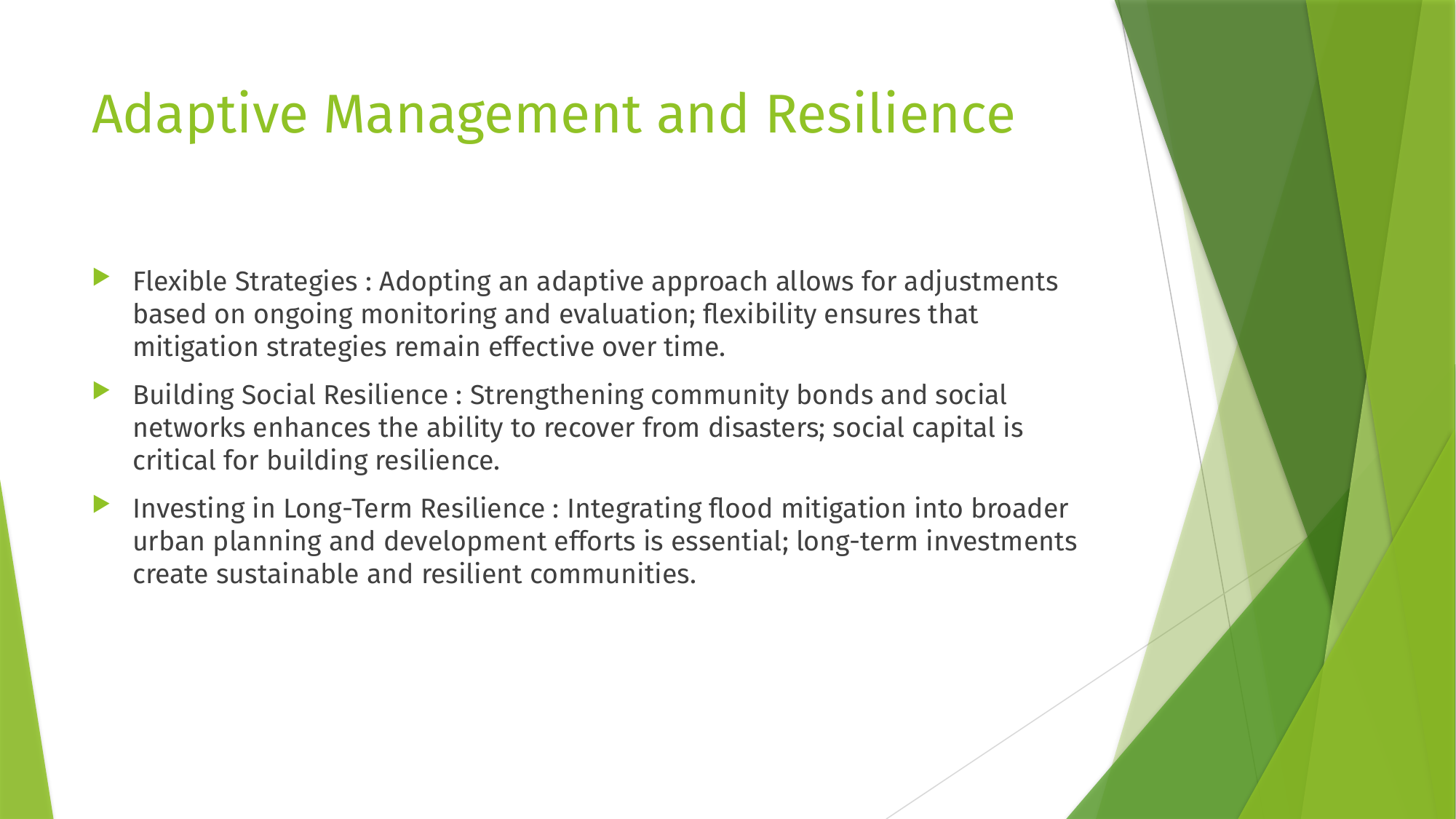

# Adaptive Management and Resilience
Flexible Strategies : Adopting an adaptive approach allows for adjustments based on ongoing monitoring and evaluation; flexibility ensures that mitigation strategies remain effective over time.
Building Social Resilience : Strengthening community bonds and social networks enhances the ability to recover from disasters; social capital is critical for building resilience.
Investing in Long-Term Resilience : Integrating flood mitigation into broader urban planning and development efforts is essential; long-term investments create sustainable and resilient communities.